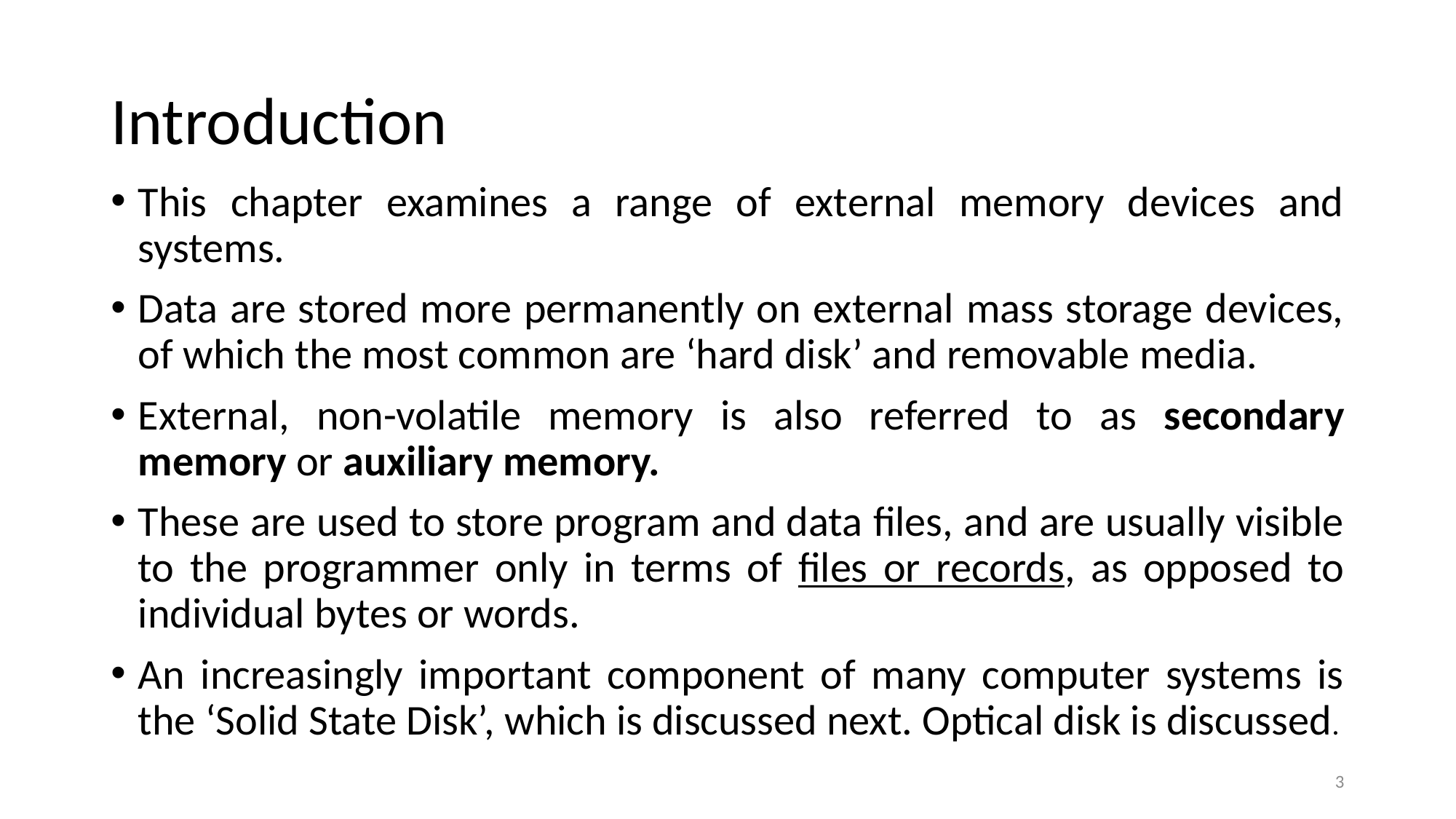

# Introduction
This chapter examines a range of external memory devices and systems.
Data are stored more permanently on external mass storage devices, of which the most common are ‘hard disk’ and removable media.
External, non-volatile memory is also referred to as secondary memory or auxiliary memory.
These are used to store program and data files, and are usually visible to the programmer only in terms of files or records, as opposed to individual bytes or words.
An increasingly important component of many computer systems is the ‘Solid State Disk’, which is discussed next. Optical disk is discussed.
3